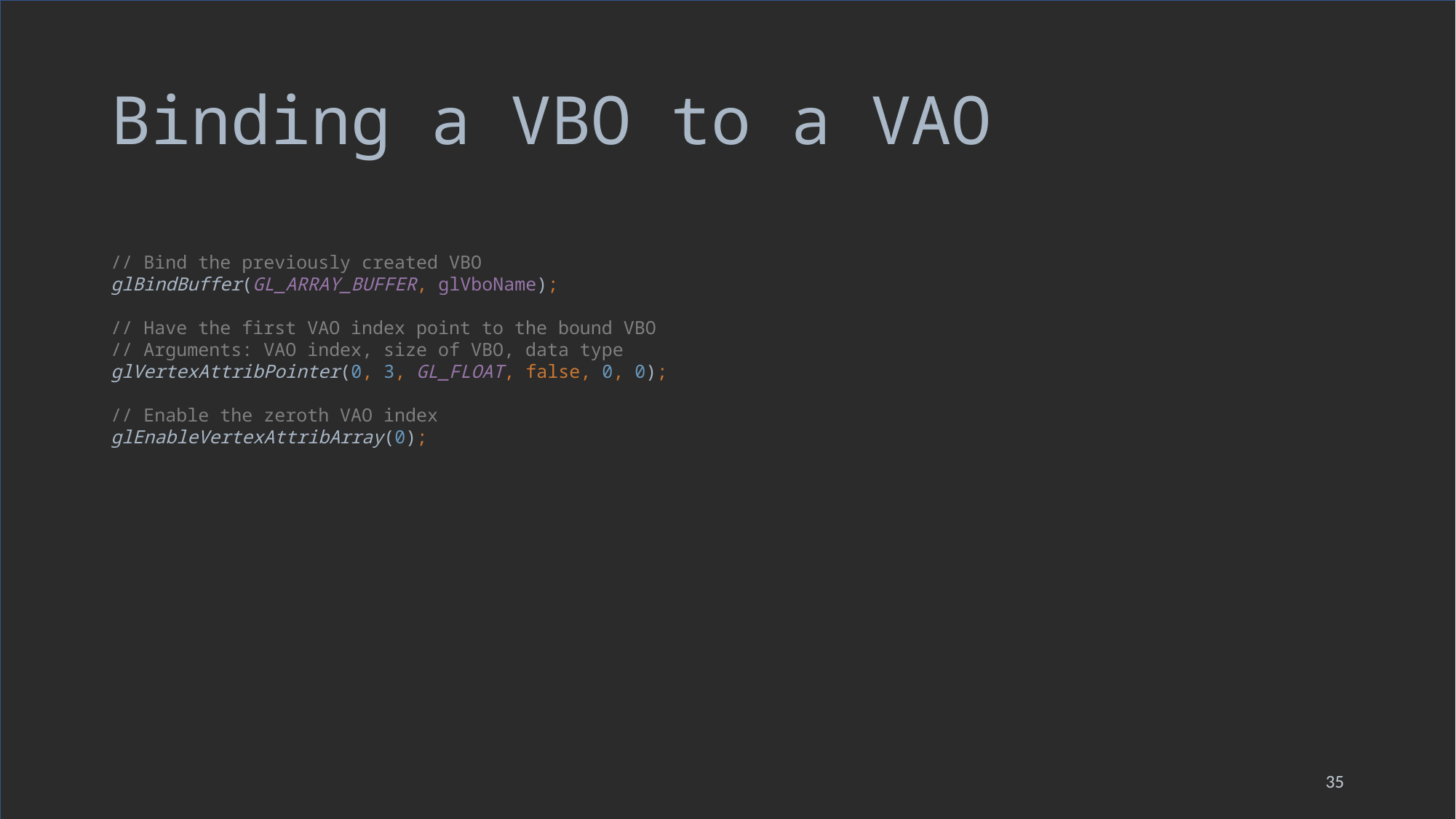

# Binding a VBO to a VAO
// Bind the previously created VBO
glBindBuffer(GL_ARRAY_BUFFER, glVboName);
// Have the first VAO index point to the bound VBO
// Arguments: VAO index, size of VBO, data type
glVertexAttribPointer(0, 3, GL_FLOAT, false, 0, 0);
// Enable the zeroth VAO index
glEnableVertexAttribArray(0);
35